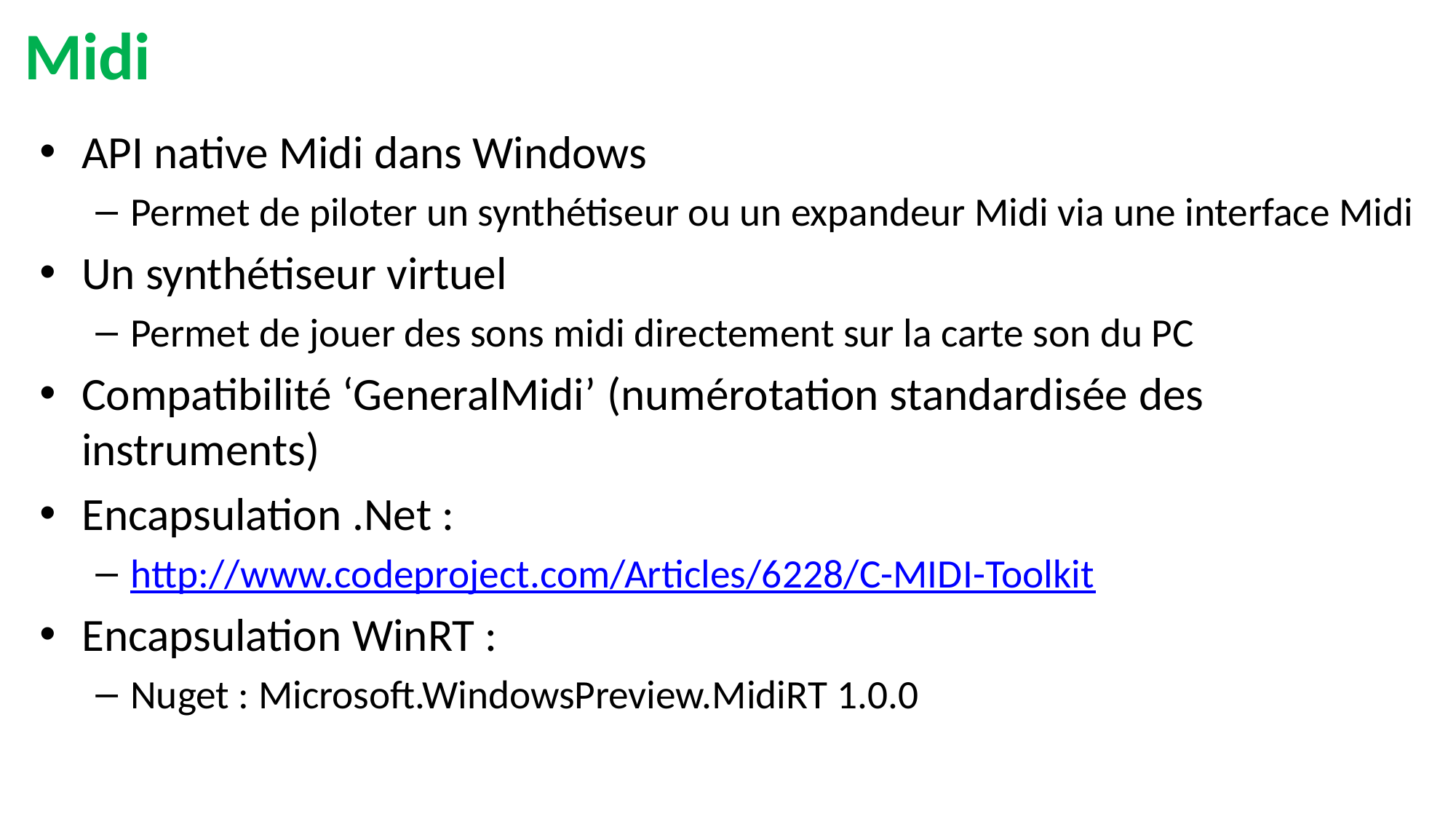

# Midi
API native Midi dans Windows
Permet de piloter un synthétiseur ou un expandeur Midi via une interface Midi
Un synthétiseur virtuel
Permet de jouer des sons midi directement sur la carte son du PC
Compatibilité ‘GeneralMidi’ (numérotation standardisée des instruments)
Encapsulation .Net :
http://www.codeproject.com/Articles/6228/C-MIDI-Toolkit
Encapsulation WinRT :
Nuget : Microsoft.WindowsPreview.MidiRT 1.0.0